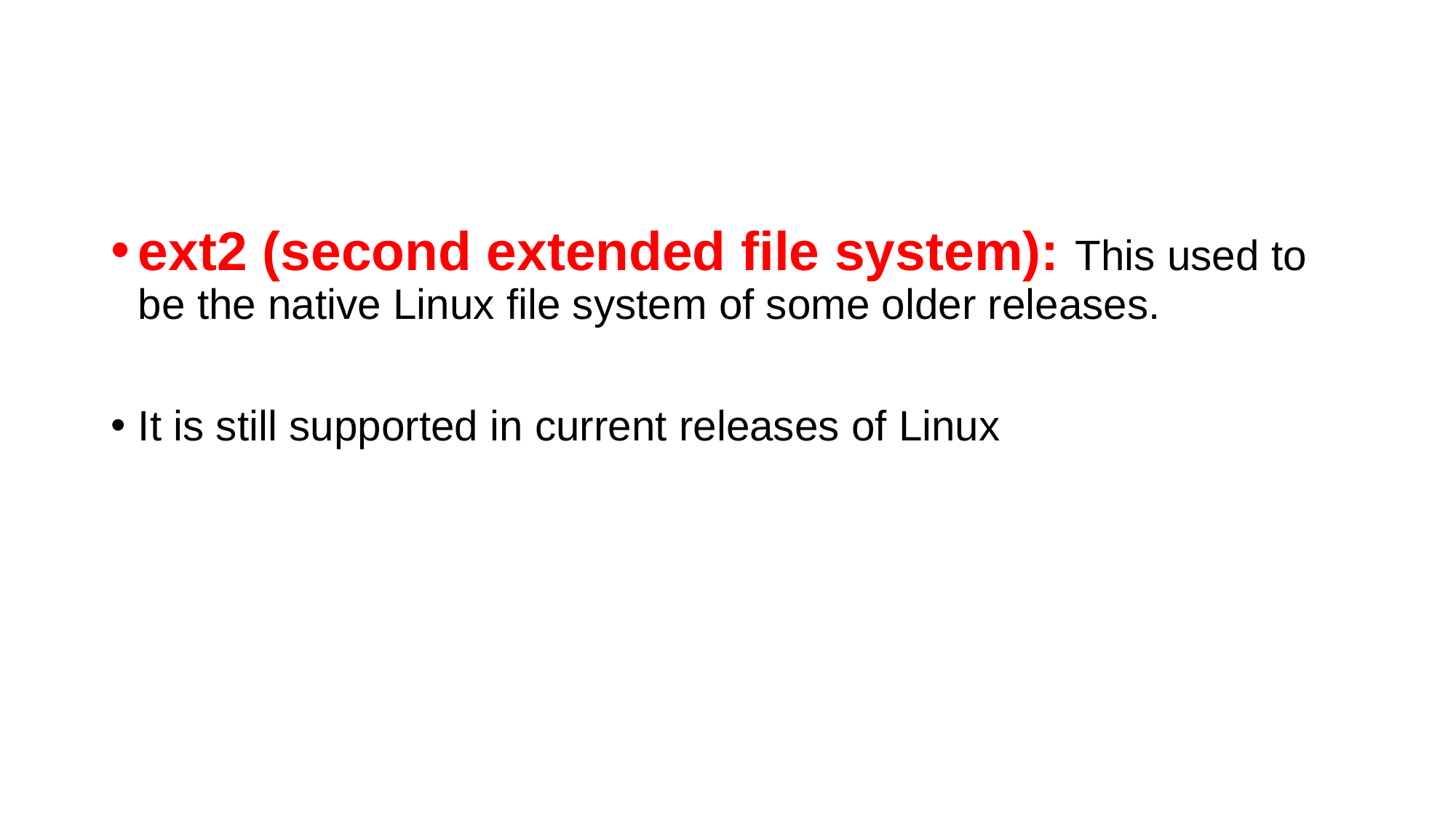

#
ext2 (second extended file system): This used to be the native Linux file system of some older releases.

It is still supported in current releases of Linux